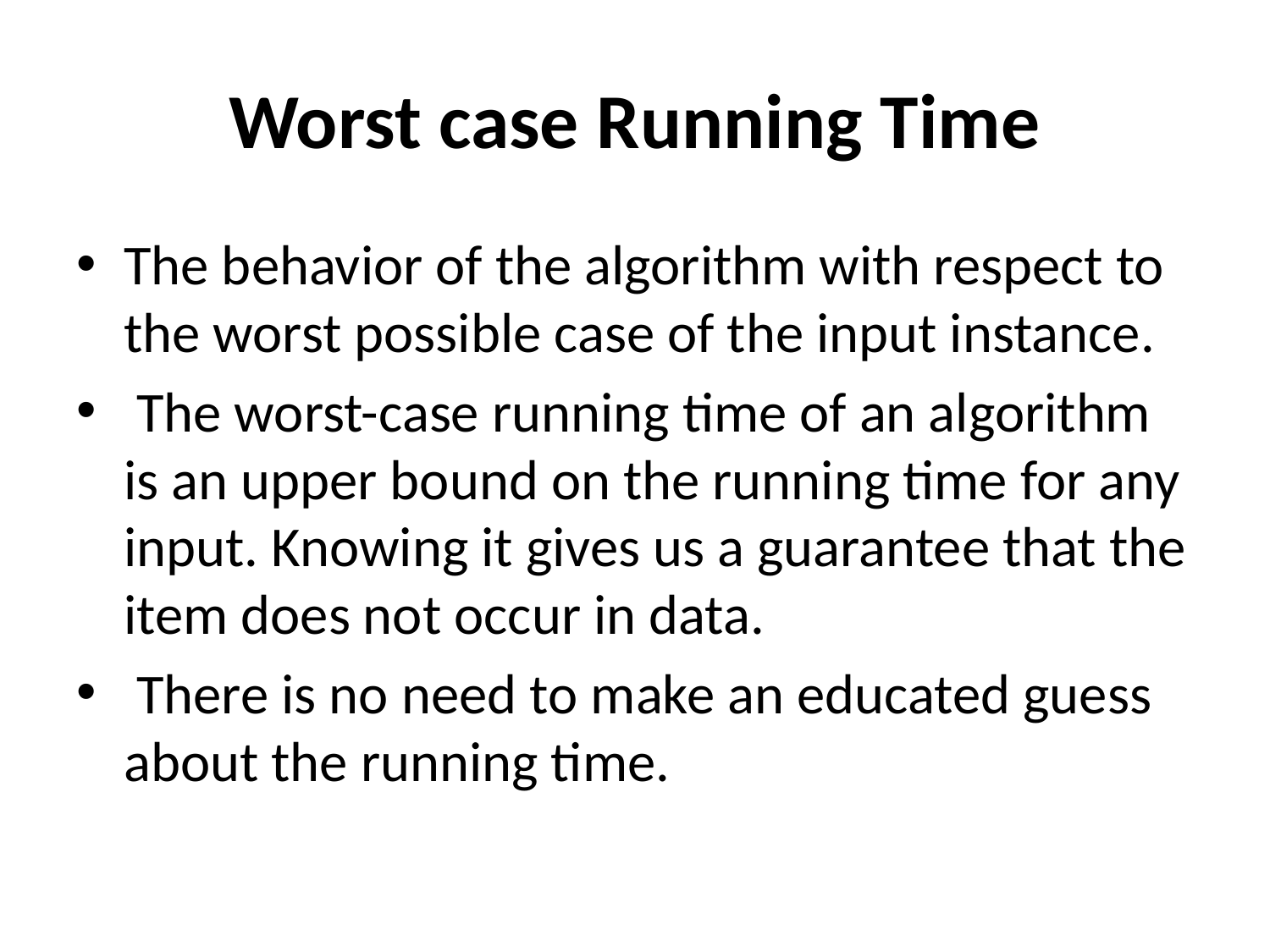

# Worst case Running Time
The behavior of the algorithm with respect to the worst possible case of the input instance.
 The worst-case running time of an algorithm is an upper bound on the running time for any input. Knowing it gives us a guarantee that the item does not occur in data.
 There is no need to ­make an educated guess about the running time.